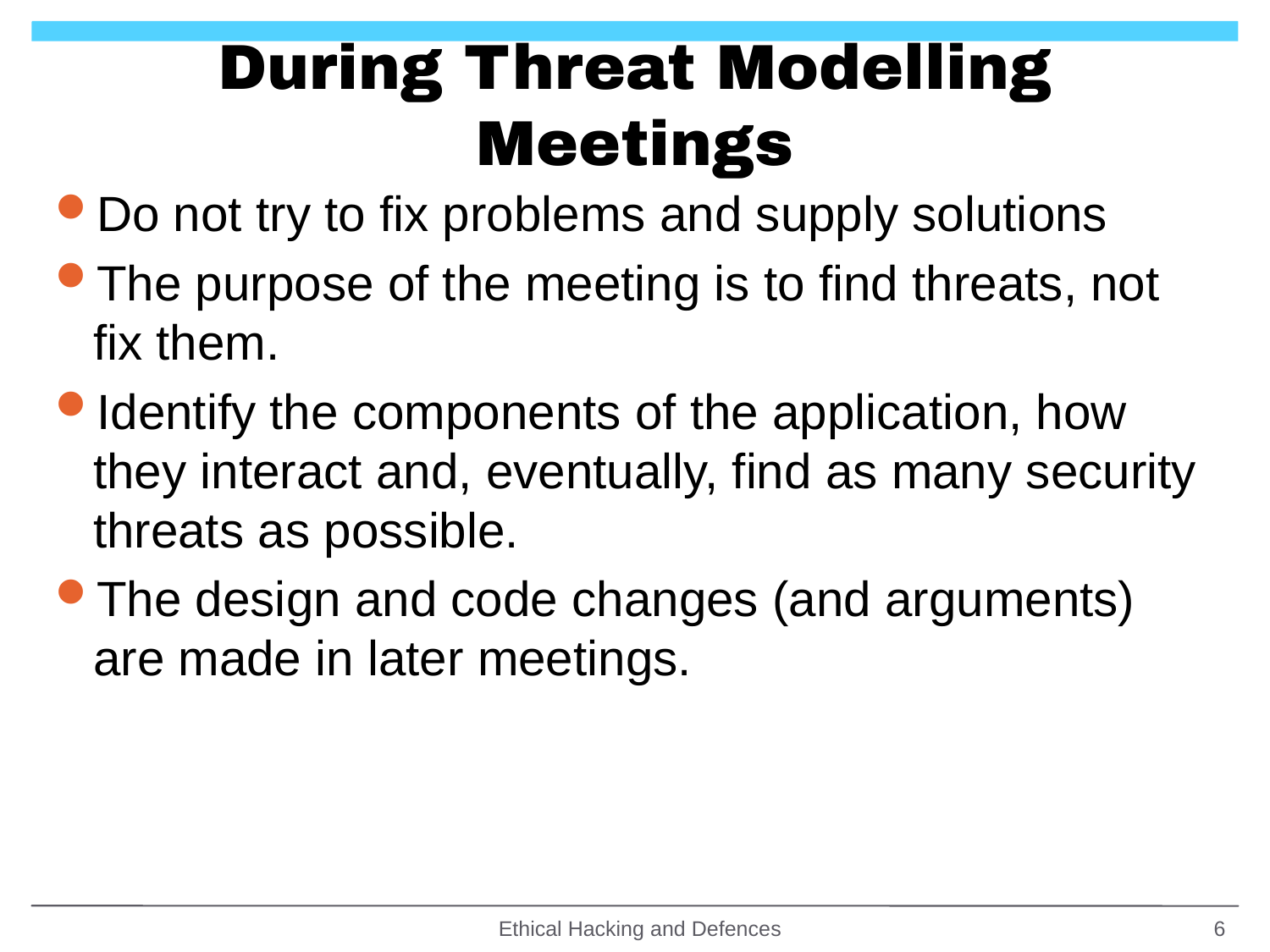

# During Threat Modelling Meetings
Do not try to fix problems and supply solutions
The purpose of the meeting is to find threats, not fix them.
Identify the components of the application, how they interact and, eventually, find as many security threats as possible.
The design and code changes (and arguments) are made in later meetings.
Ethical Hacking and Defences
6